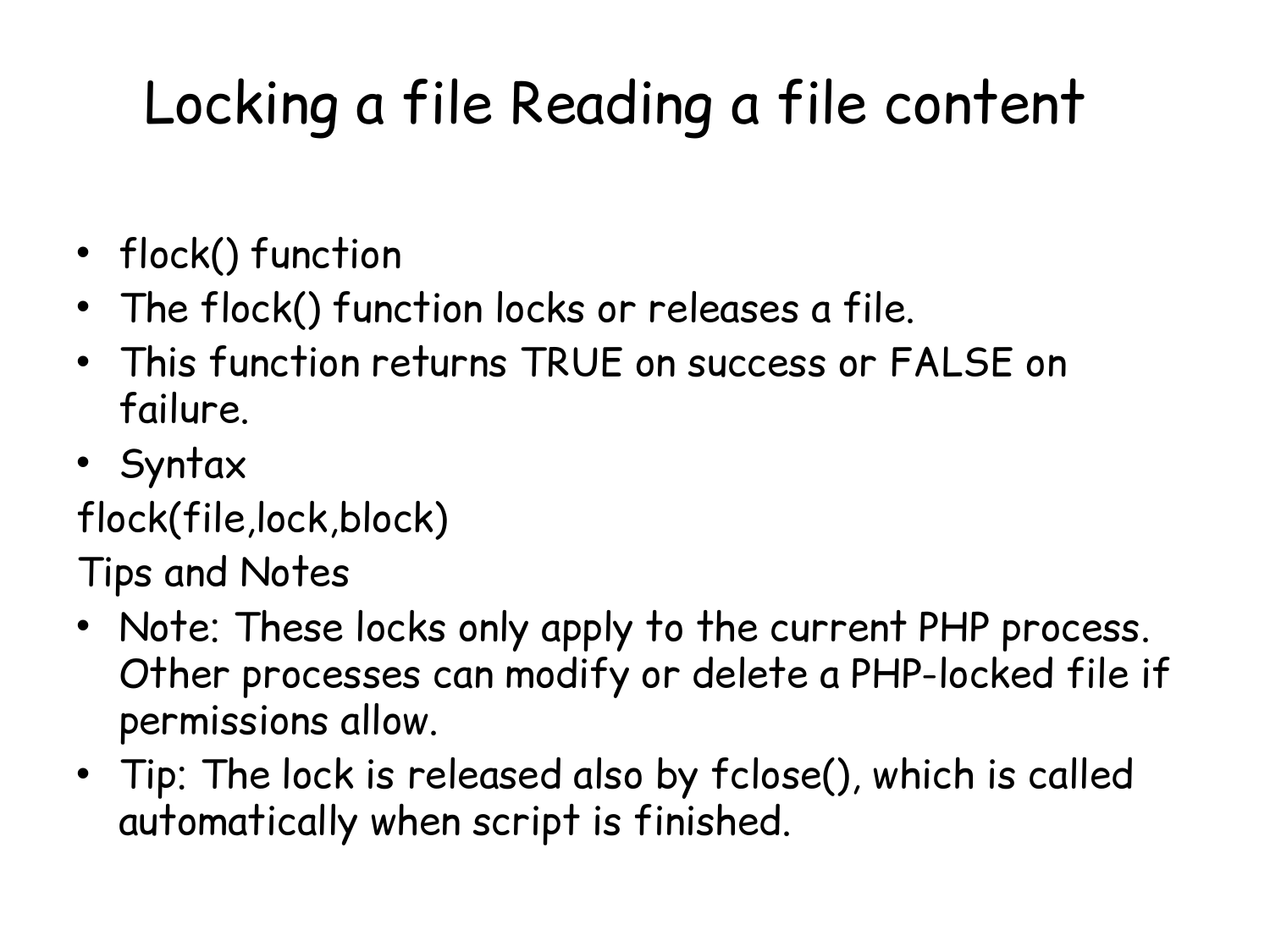

# Locking a file Reading a file content
flock() function
The flock() function locks or releases a file.
This function returns TRUE on success or FALSE on failure.
Syntax
flock(file,lock,block)
Tips and Notes
Note: These locks only apply to the current PHP process. Other processes can modify or delete a PHP-locked file if permissions allow.
Tip: The lock is released also by fclose(), which is called automatically when script is finished.

28